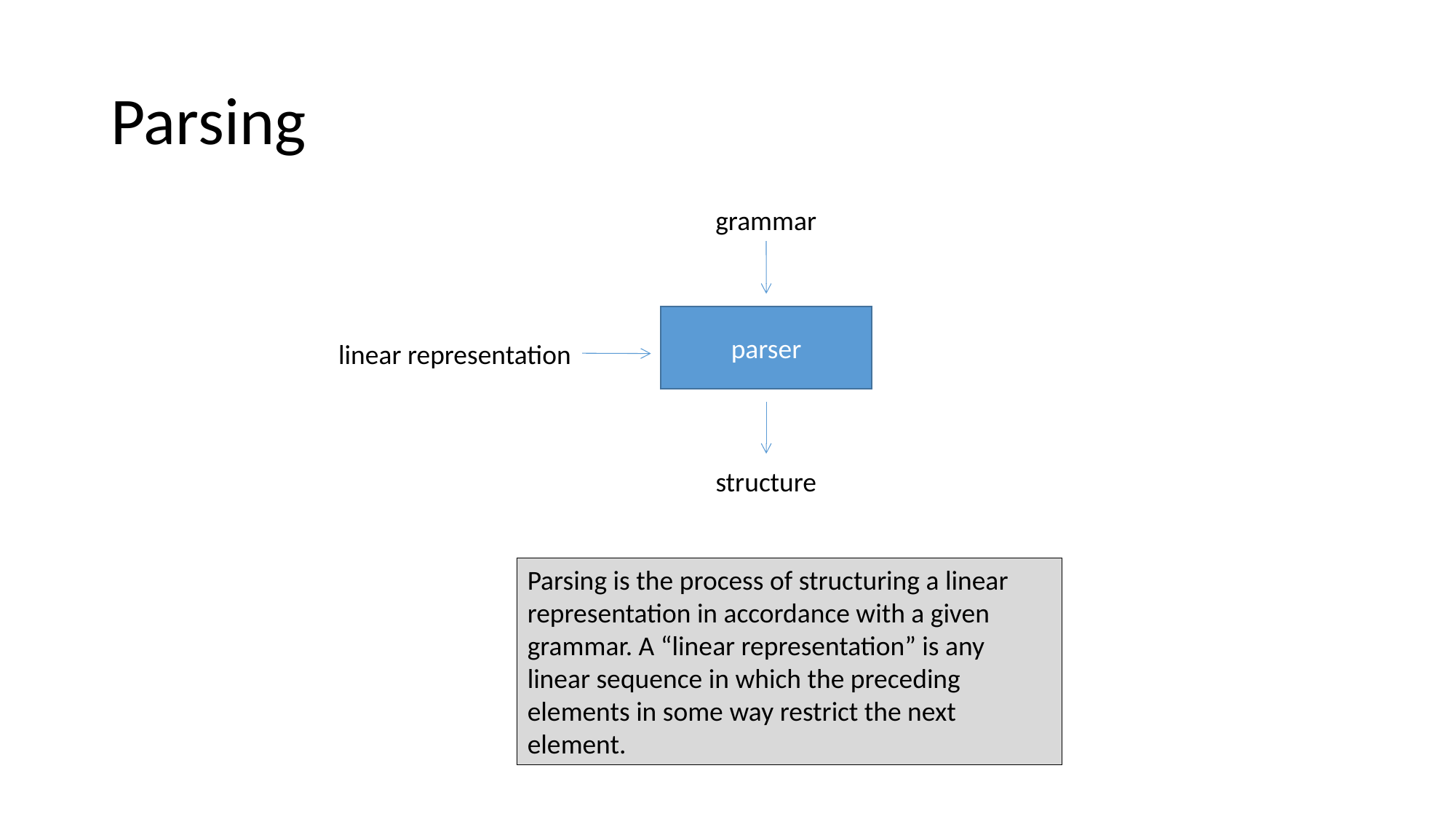

# Parsing
grammar
parser
linear representation
structure
Parsing is the process of structuring a linear representation in accordance with a given grammar. A “linear representation” is any linear sequence in which the preceding elements in some way restrict the next element.